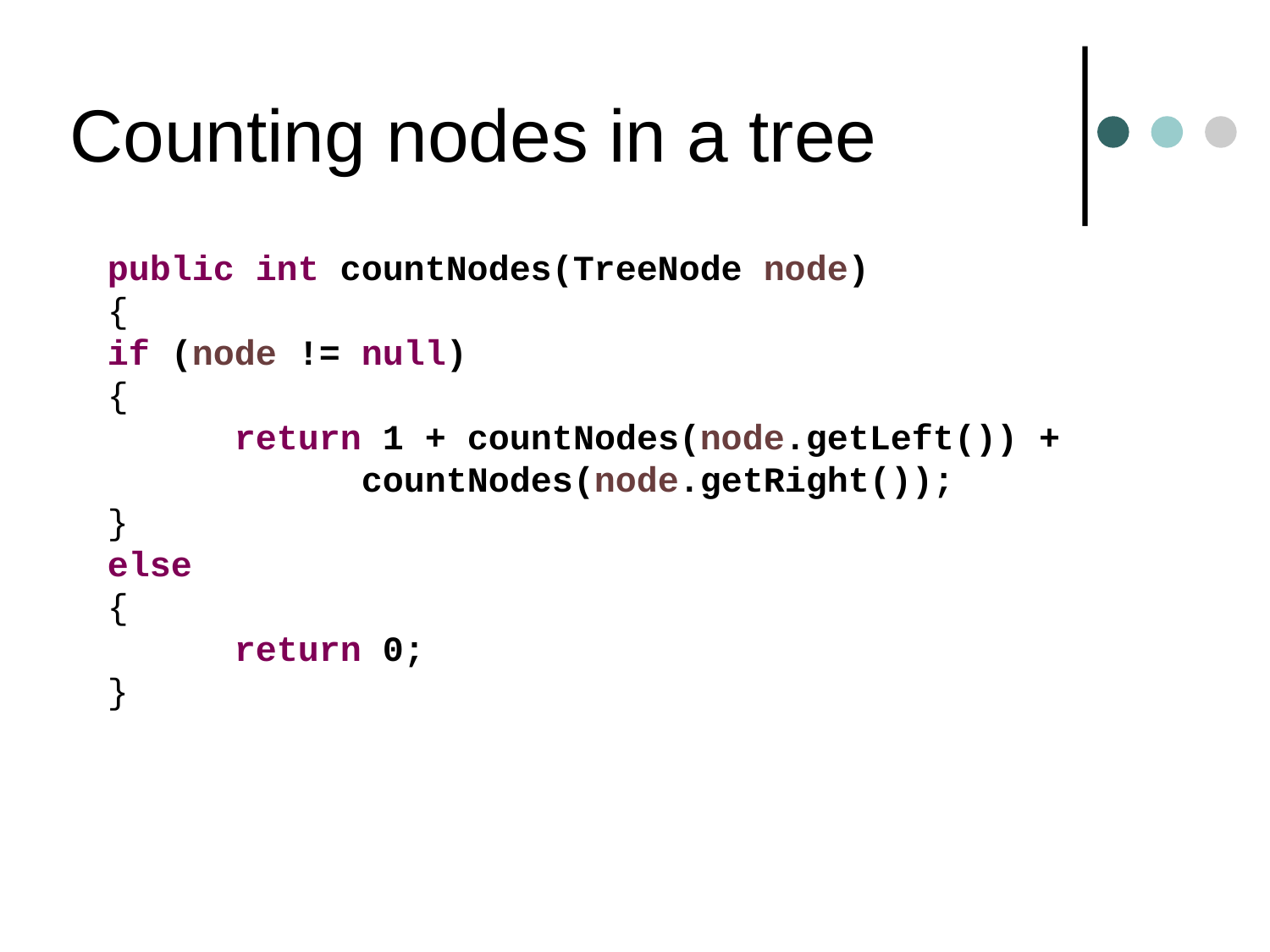

# Counting nodes in a tree
public int countNodes(TreeNode node)
{
if (node != null)
{
	return 1 + countNodes(node.getLeft()) +
		countNodes(node.getRight());
}
else
{
	return 0;
}